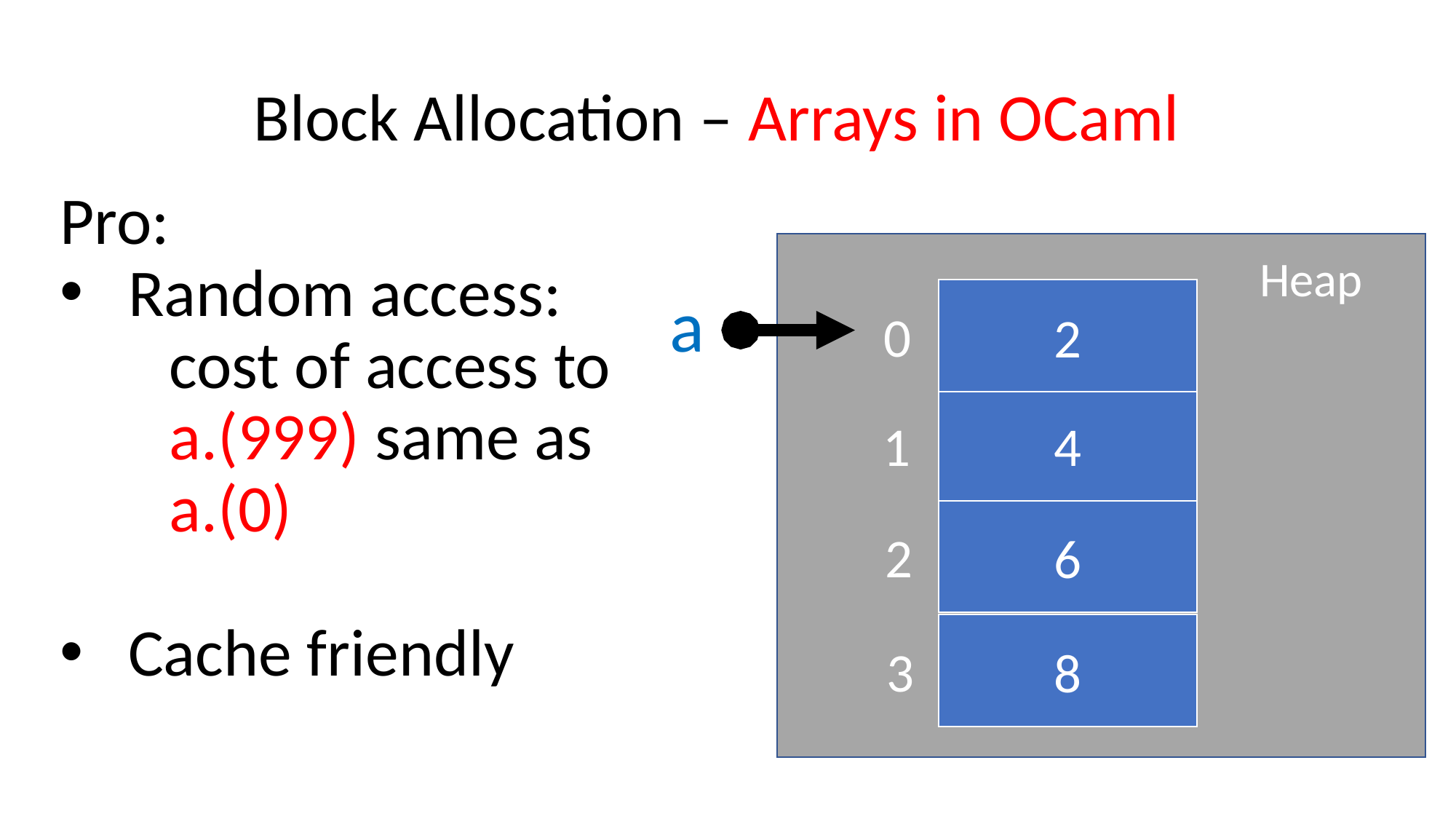

Block Allocation – Arrays in OCaml
#

Pro:
Random access:
	cost of access to 	a.(999) same as 	a.(0)

Cache friendly

Heap
a
2
4
6
8
0
1
2
3